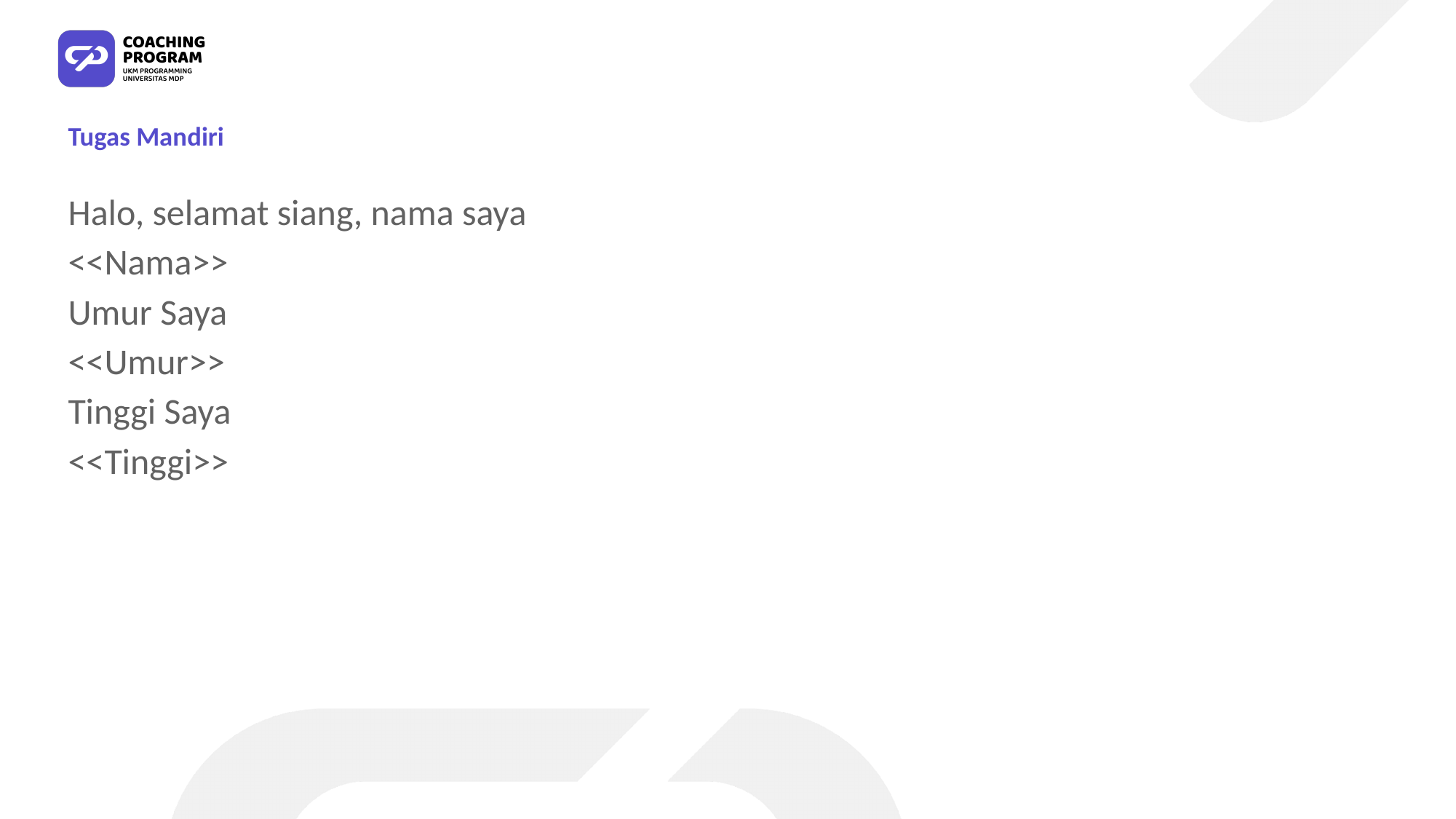

# Tugas Mandiri
Halo, selamat siang, nama saya
<<Nama>>
Umur Saya
<<Umur>>
Tinggi Saya
<<Tinggi>>